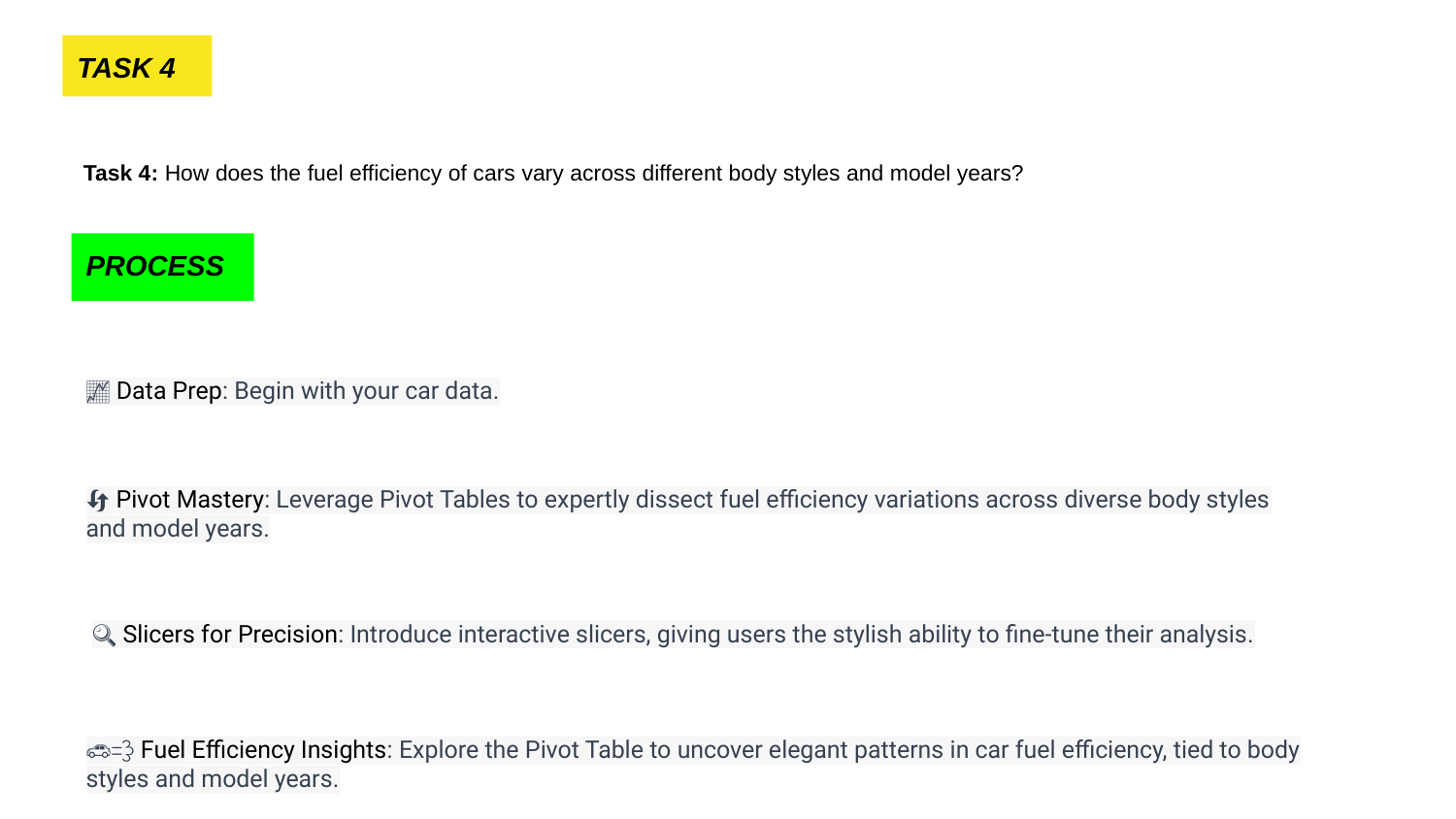

TASK 4
Task 4: How does the fuel efficiency of cars vary across different body styles and model years?

PROCESS
📈 Data Prep: Begin with your car data.
🔄 Pivot Mastery: Leverage Pivot Tables to expertly dissect fuel efficiency variations across diverse body styles and model years.
🔍 Slicers for Precision: Introduce interactive slicers, giving users the stylish ability to fine-tune their analysis.
🚗💨 Fuel Efficiency Insights: Explore the Pivot Table to uncover elegant patterns in car fuel efficiency, tied to body styles and model years.